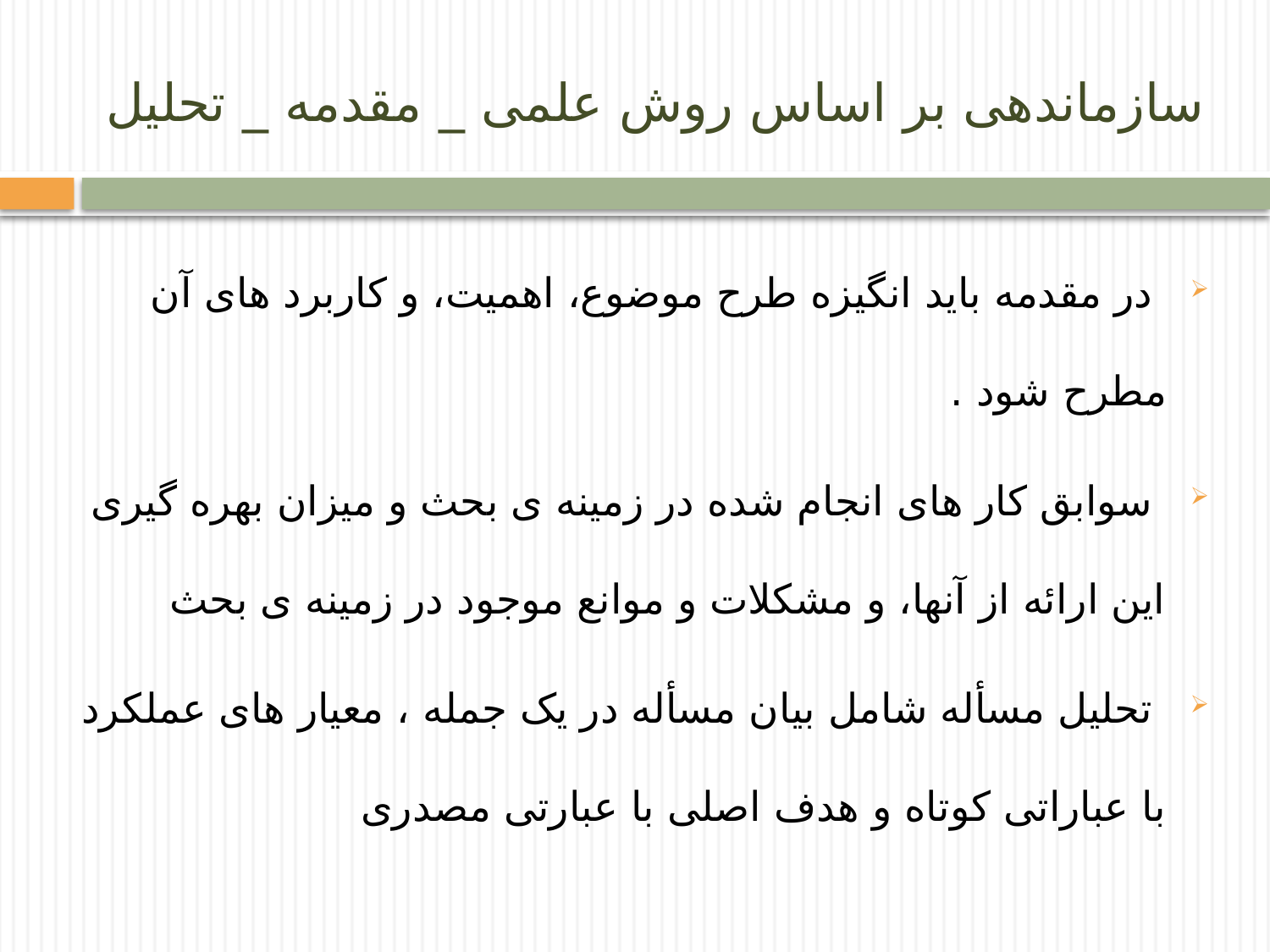

# سازماندهی بر اساس روش علمی _ مقدمه _ تحلیل
 در مقدمه باید انگیزه طرح موضوع، اهمیت، و کاربرد های آن مطرح شود .
 سوابق کار های انجام شده در زمینه ی بحث و میزان بهره گیری این ارائه از آنها، و مشکلات و موانع موجود در زمینه ی بحث
 تحلیل مسأله شامل بیان مسأله در یک جمله ، معیار های عملکرد با عباراتی کوتاه و هدف اصلی با عبارتی مصدری